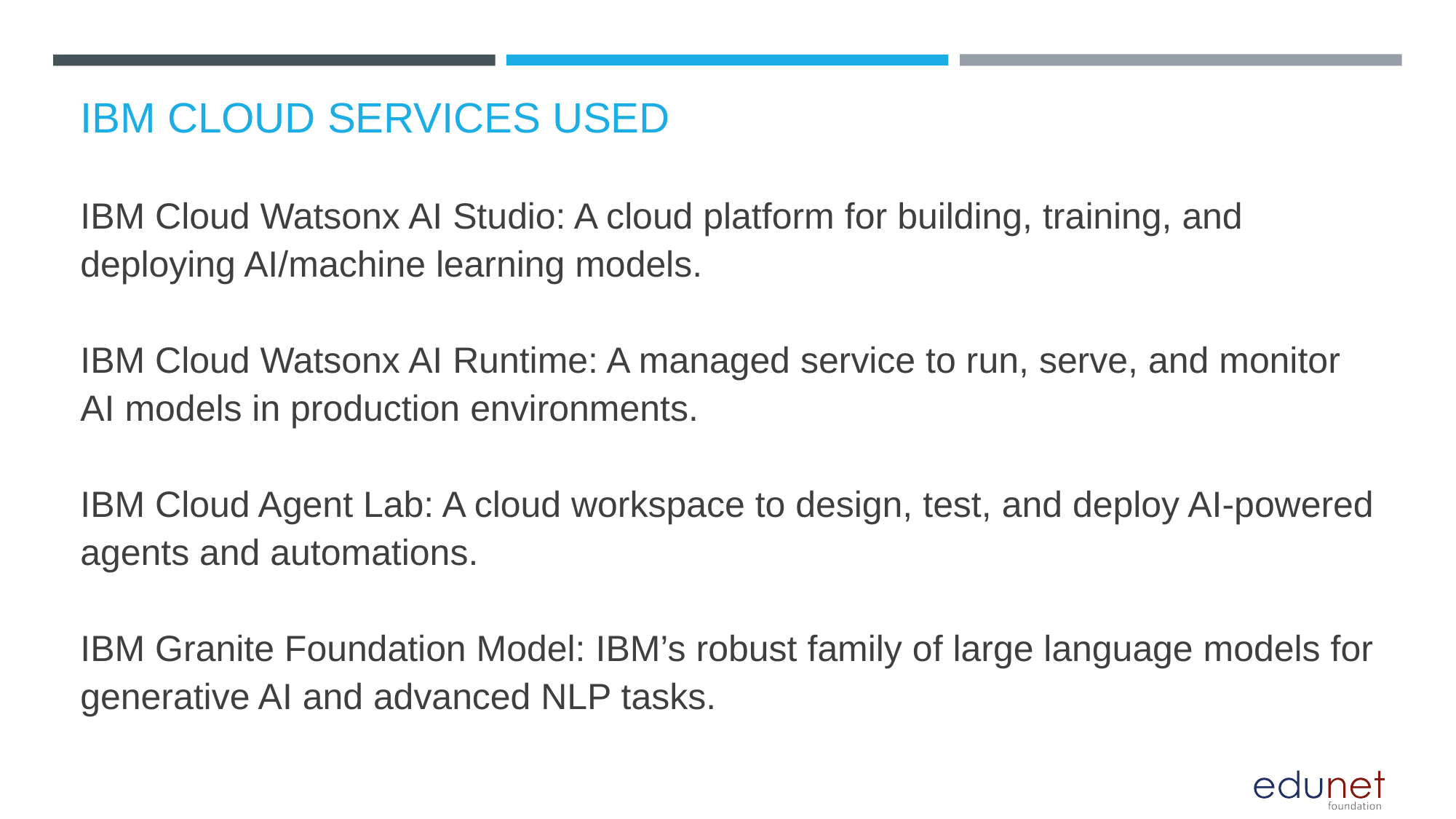

# IBM CLOUD SERVICES USED
IBM Cloud Watsonx AI Studio: A cloud platform for building, training, and deploying AI/machine learning models.

IBM Cloud Watsonx AI Runtime: A managed service to run, serve, and monitor AI models in production environments.

IBM Cloud Agent Lab: A cloud workspace to design, test, and deploy AI-powered agents and automations.

IBM Granite Foundation Model: IBM’s robust family of large language models for generative AI and advanced NLP tasks.